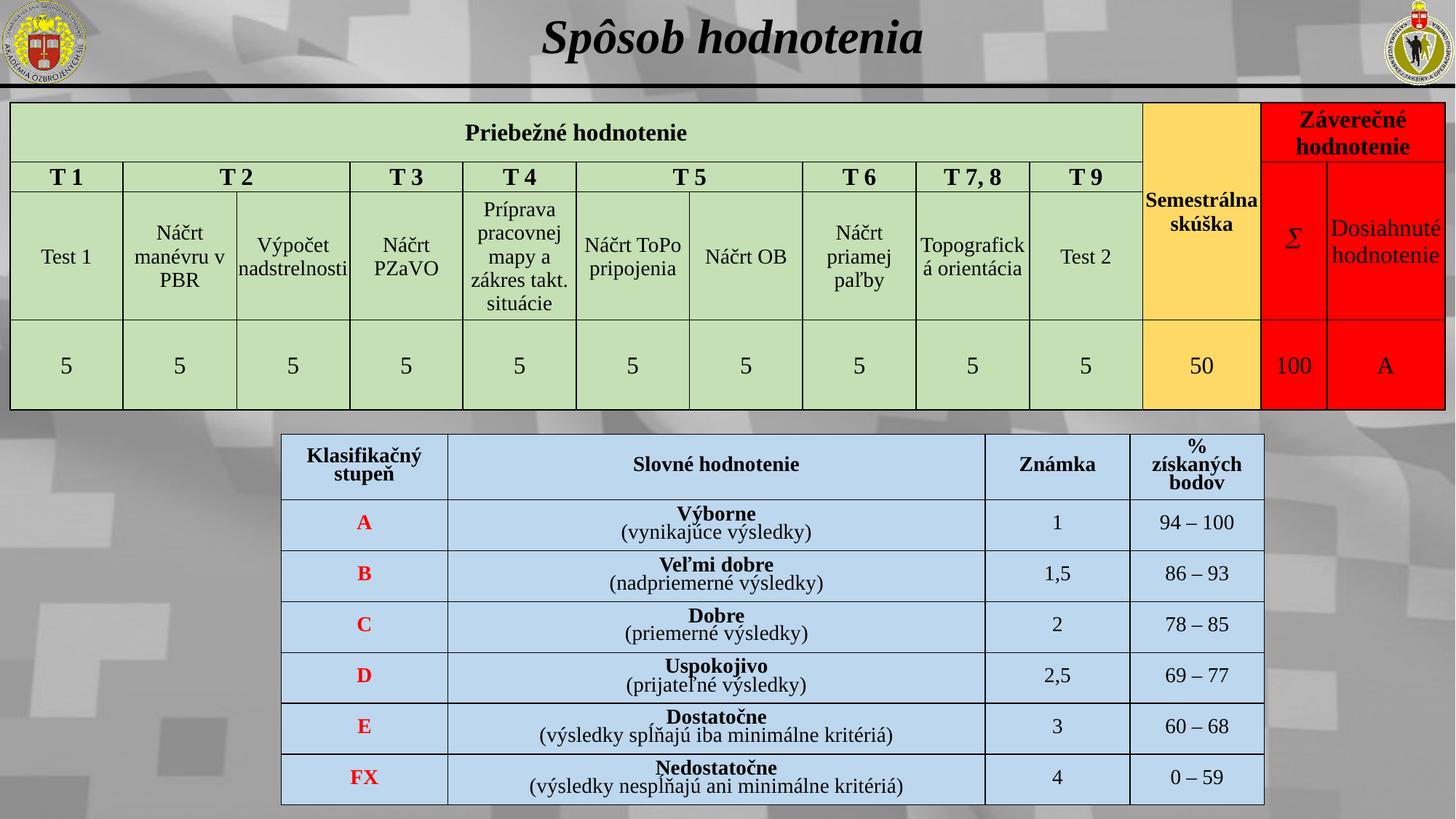

Spôsob hodnotenia
| Priebežné hodnotenie |  |  |  |  |  |  |  |  |  | Semestrálna skúška | Záverečné hodnotenie |  |
| --- | --- | --- | --- | --- | --- | --- | --- | --- | --- | --- | --- | --- |
| T 1 | T 2 |  | T 3 | T 4 | T 5 |  | T 6 | T 7, 8 | T 9 |  | ∑ | Dosiahnuté hodnotenie |
| Test 1 | Náčrt manévru v PBR | Výpočet nadstrelnosti | Náčrt PZaVO | Príprava pracovnej mapy a zákres takt. situácie | Náčrt ToPo pripojenia | Náčrt OB | Náčrt priamej paľby | Topografická orientácia | Test 2 |  |  |  |
| 5 | 5 | 5 | 5 | 5 | 5 | 5 | 5 | 5 | 5 | 50 | 100 | A |
| Klasifikačný stupeň | Slovné hodnotenie | Známka | % získaných bodov |
| --- | --- | --- | --- |
| A | Výborne (vynikajúce výsledky) | 1 | 94 – 100 |
| B | Veľmi dobre (nadpriemerné výsledky) | 1,5 | 86 – 93 |
| C | Dobre (priemerné výsledky) | 2 | 78 – 85 |
| D | Uspokojivo (prijateľné výsledky) | 2,5 | 69 – 77 |
| E | Dostatočne (výsledky spĺňajú iba minimálne kritériá) | 3 | 60 – 68 |
| FX | Nedostatočne (výsledky nespĺňajú ani minimálne kritériá) | 4 | 0 – 59 |